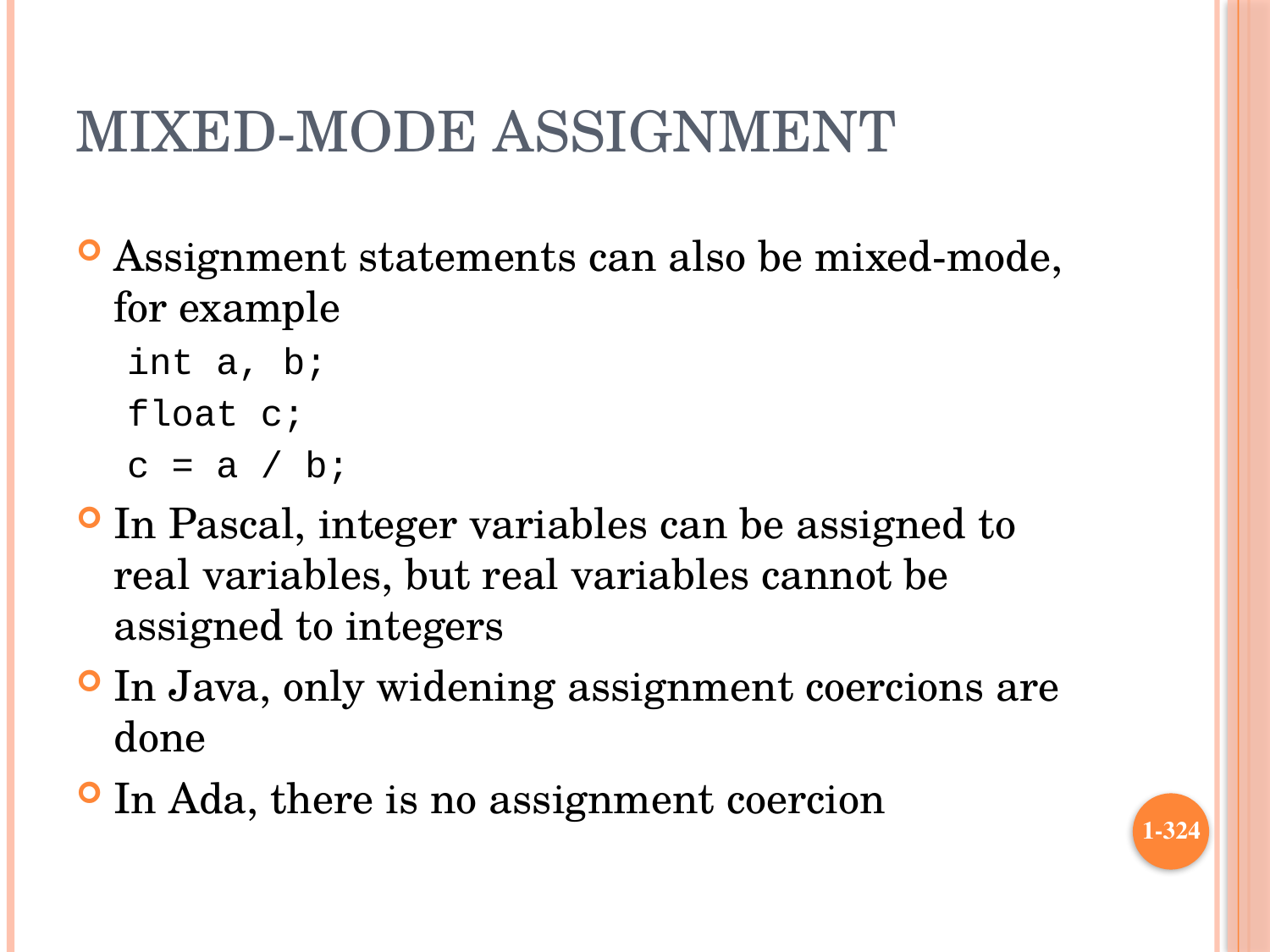

# Mixed-Mode Assignment
Assignment statements can also be mixed-mode, for example
int a, b;
float c;
c = a / b;
In Pascal, integer variables can be assigned to real variables, but real variables cannot be assigned to integers
In Java, only widening assignment coercions are done
In Ada, there is no assignment coercion
1-324